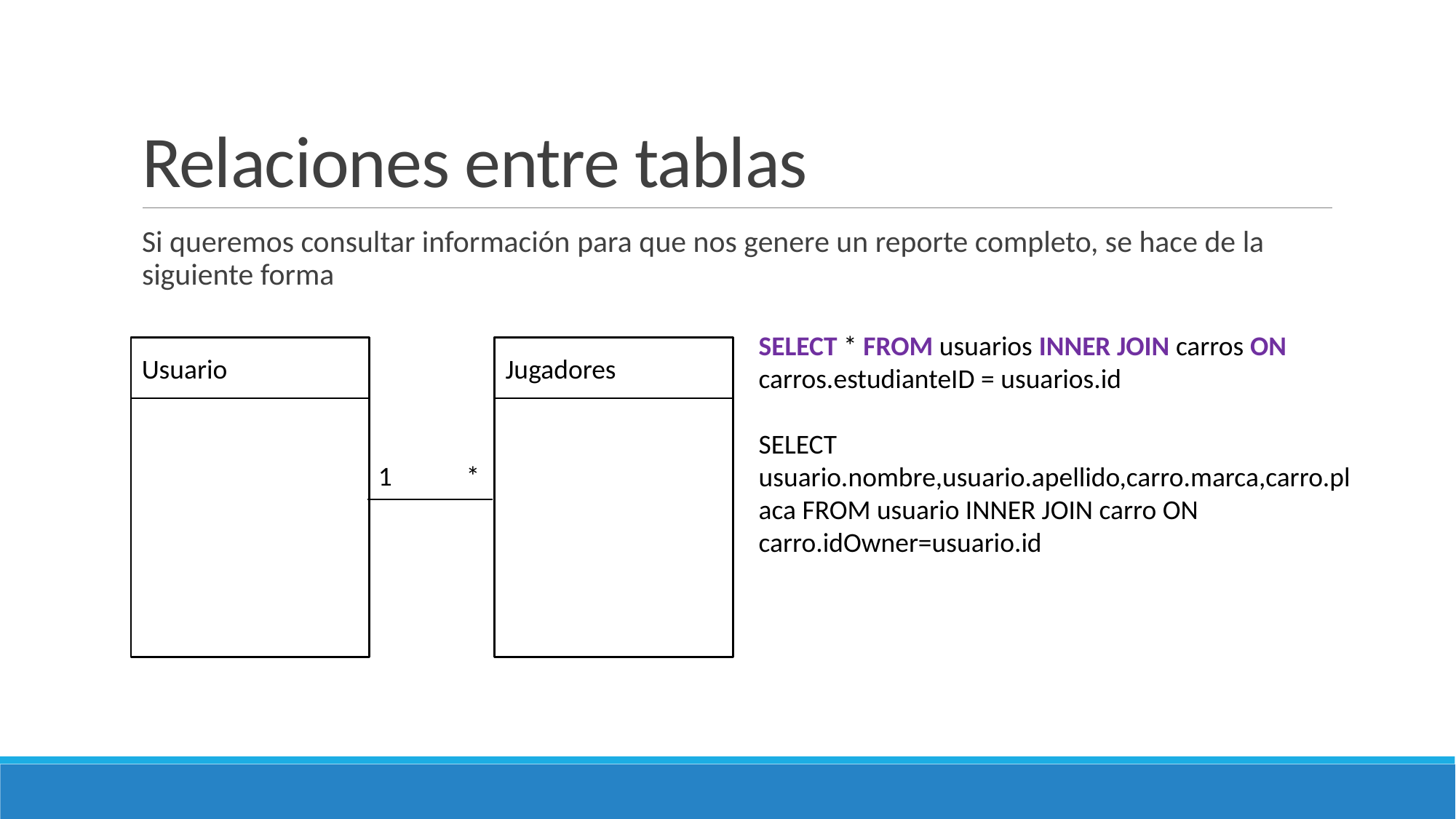

# Relaciones entre tablas
Si queremos consultar información para que nos genere un reporte completo, se hace de la siguiente forma

%Foreing key%

SELECT * FROM usuarios INNER JOIN carros ON carros.estudianteID = usuarios.id

SELECT usuario.nombre,usuario.apellido,carro.marca,carro.placa FROM usuario INNER JOIN carro ON carro.idOwner=usuario.id
Jugadores
Usuario

1            *